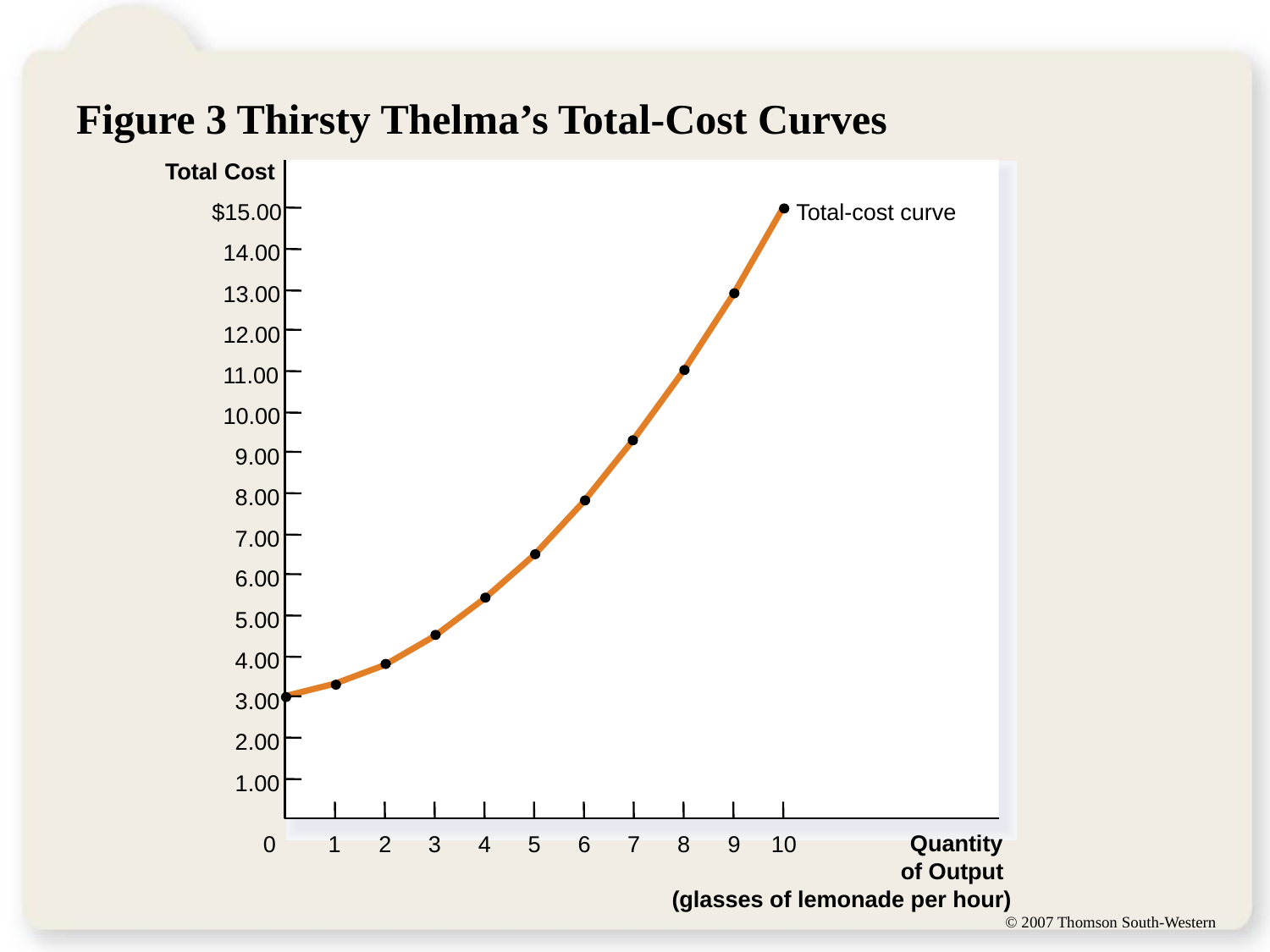

# Figure 3 Thirsty Thelma’s Total-Cost Curves
Total Cost

Total-cost curve
$15.00

14.00
13.00
12.00
11.00
10.00
9.00
8.00
7.00
6.00
5.00
4.00
3.00
2.00
1.00
Quantity
0
1
2
3
4
5
6
7
8
9
10
of Output
(glasses of lemonade per hour)